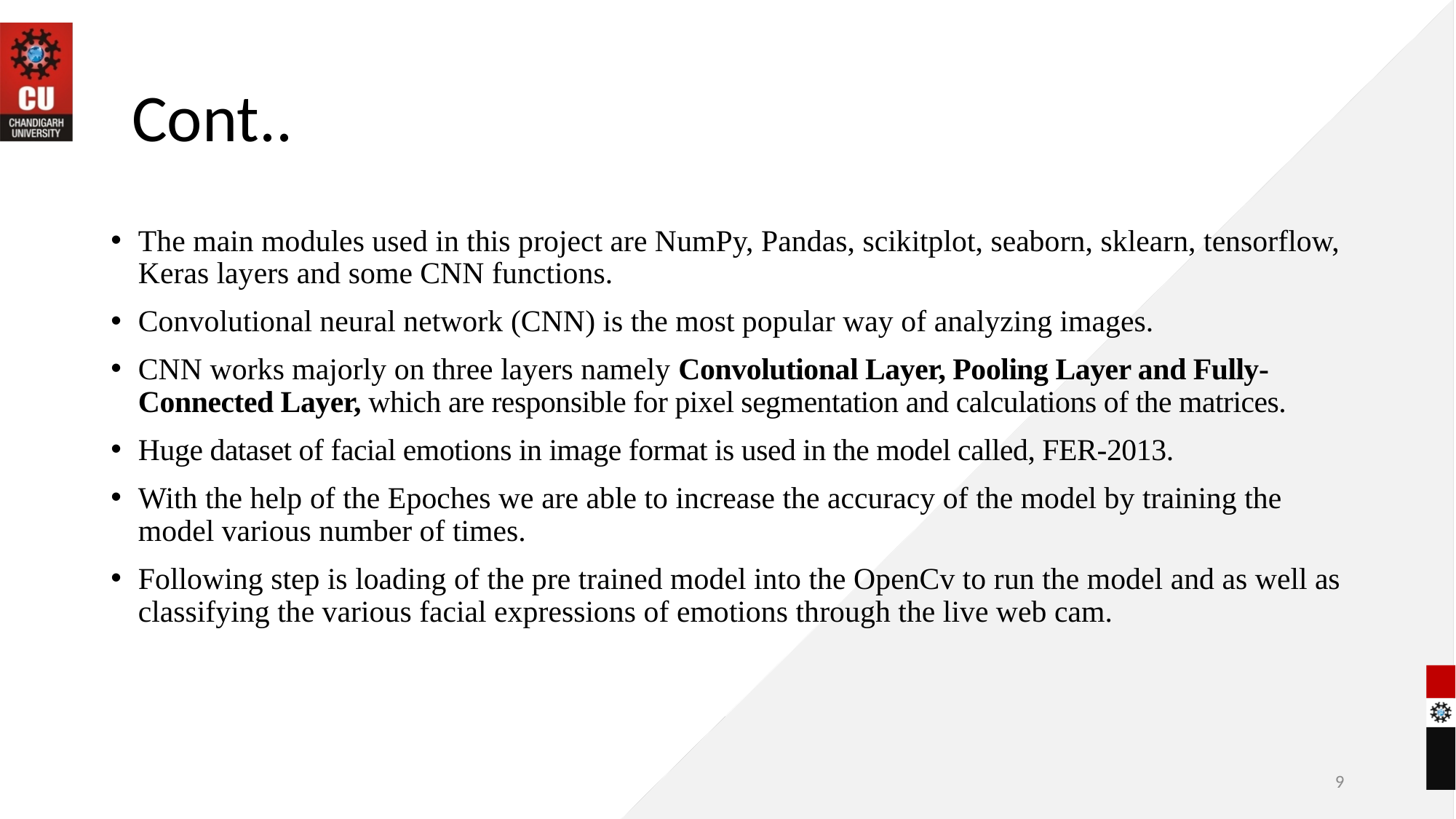

Cont..

The main modules used in this project are NumPy, Pandas, scikitplot, seaborn, sklearn, tensorflow, Keras layers and some CNN functions.
Convolutional neural network (CNN) is the most popular way of analyzing images.
CNN works majorly on three layers namely Convolutional Layer, Pooling Layer and Fully-Connected Layer, which are responsible for pixel segmentation and calculations of the matrices.
Huge dataset of facial emotions in image format is used in the model called, FER-2013.
With the help of the Epoches we are able to increase the accuracy of the model by training the model various number of times.
Following step is loading of the pre trained model into the OpenCv to run the model and as well as classifying the various facial expressions of emotions through the live web cam.

9